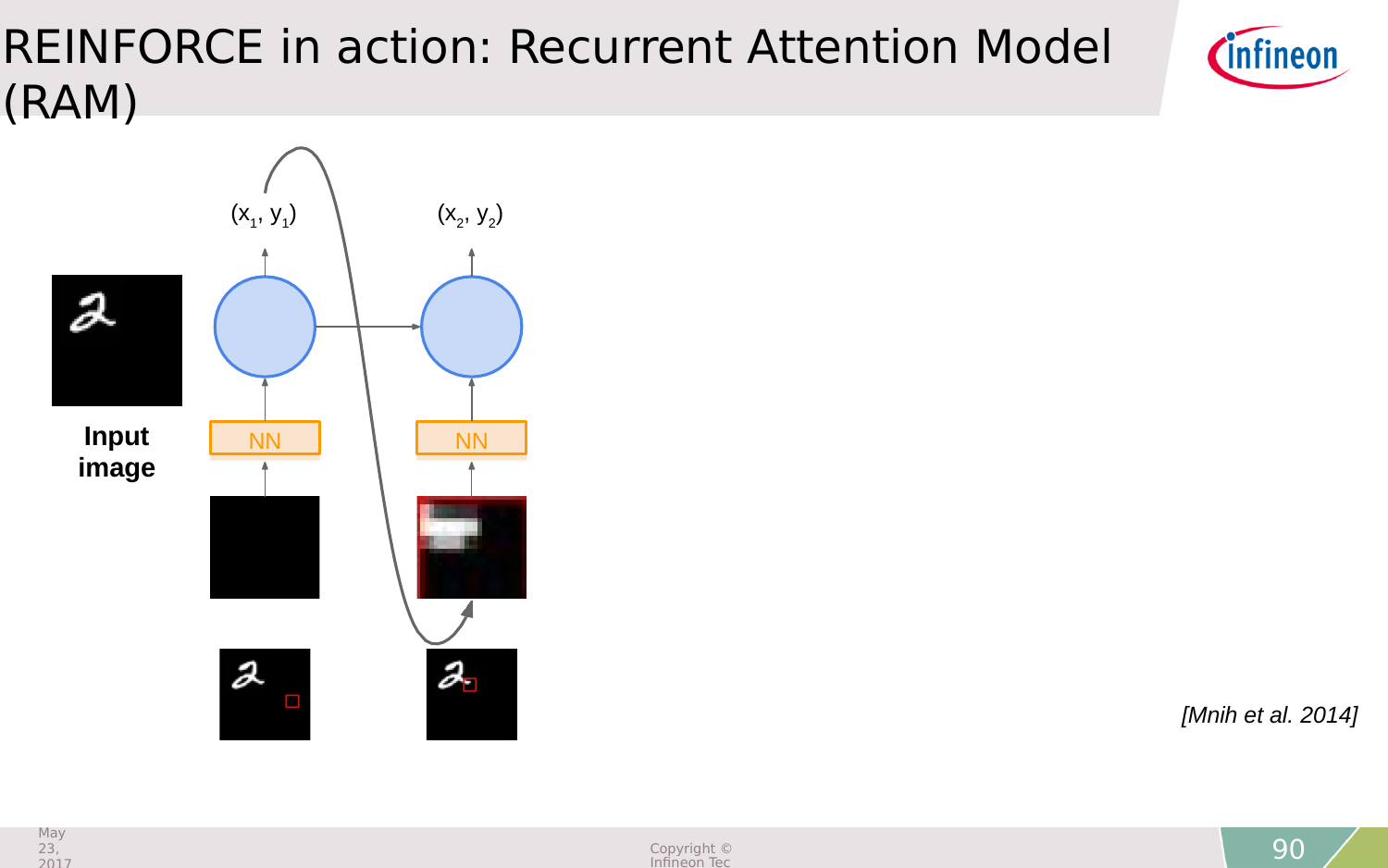

REINFORCE in action: Recurrent Attention Model (RAM)

(x1, y1)
(x2, y2)

Input  image

NN

NN

[Mnih et al. 2014]
Lecture 14 -
May 23, 2017
Copyright © Infineon Technologies AG 2018. All rights reserved.
90